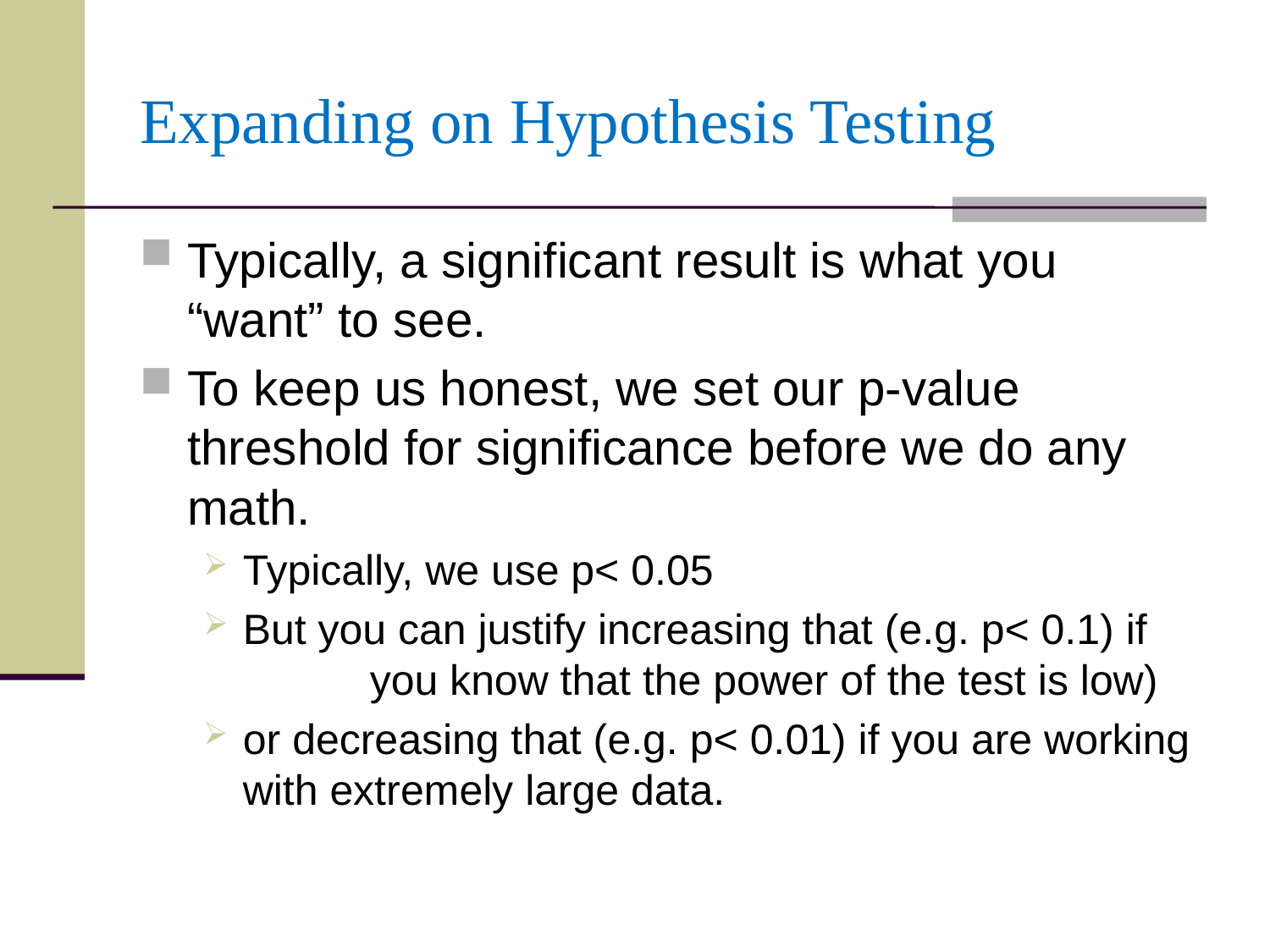

# Expanding on Hypothesis Testing
Typically, a significant result is what you “want” to see.
To keep us honest, we set our p-value threshold for significance before we do any math.
Typically, we use p< 0.05
But you can justify increasing that (e.g. p< 0.1) if 	you know that the power of the test is low)
or decreasing that (e.g. p< 0.01) if you are working with extremely large data.